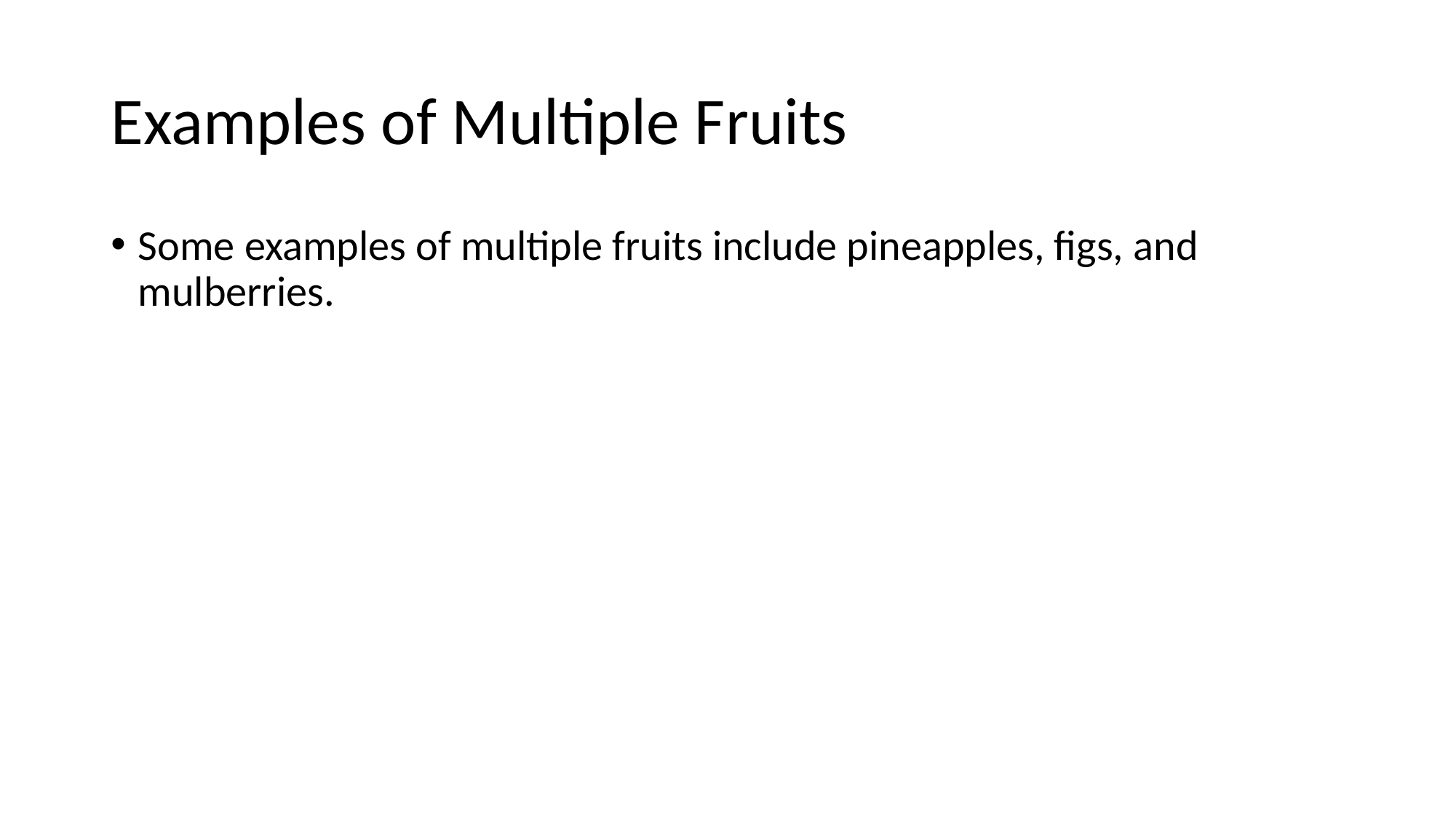

# Examples of Multiple Fruits
Some examples of multiple fruits include pineapples, figs, and mulberries.